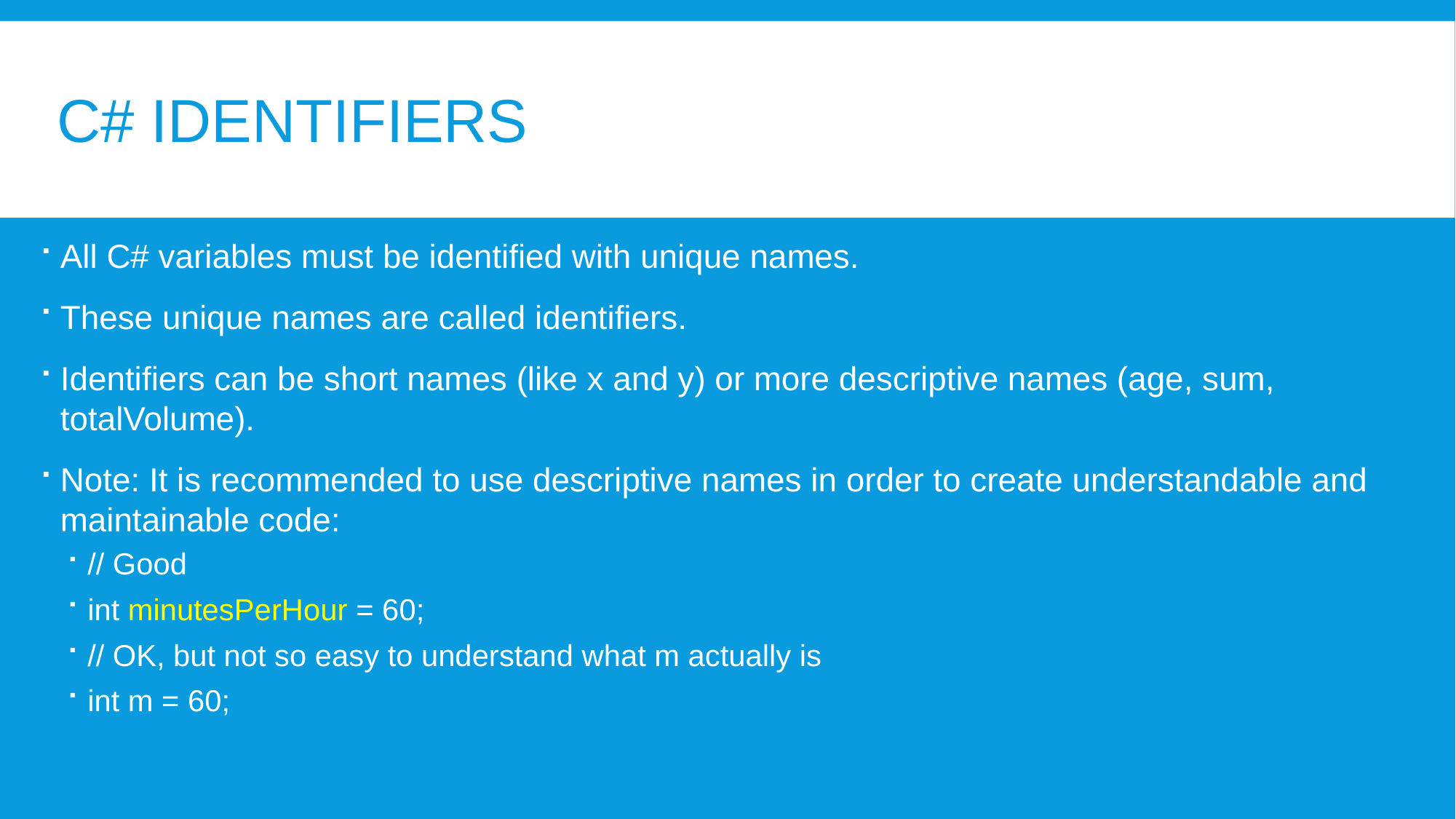

# C# Identifiers
All C# variables must be identified with unique names.
These unique names are called identifiers.
Identifiers can be short names (like x and y) or more descriptive names (age, sum, totalVolume).
Note: It is recommended to use descriptive names in order to create understandable and maintainable code:
// Good
int minutesPerHour = 60;
// OK, but not so easy to understand what m actually is
int m = 60;